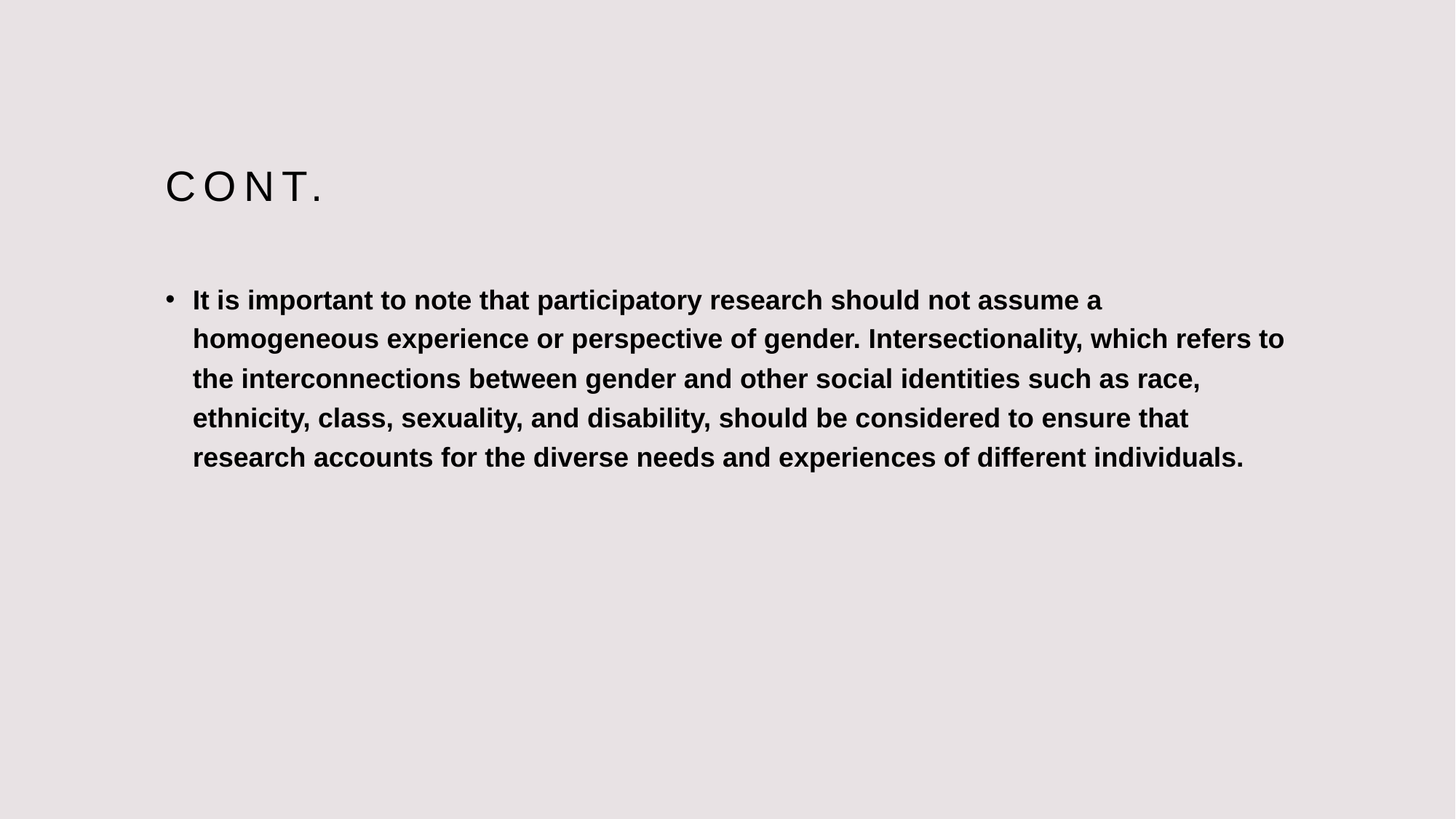

# Cont.
It is important to note that participatory research should not assume a homogeneous experience or perspective of gender. Intersectionality, which refers to the interconnections between gender and other social identities such as race, ethnicity, class, sexuality, and disability, should be considered to ensure that research accounts for the diverse needs and experiences of different individuals.